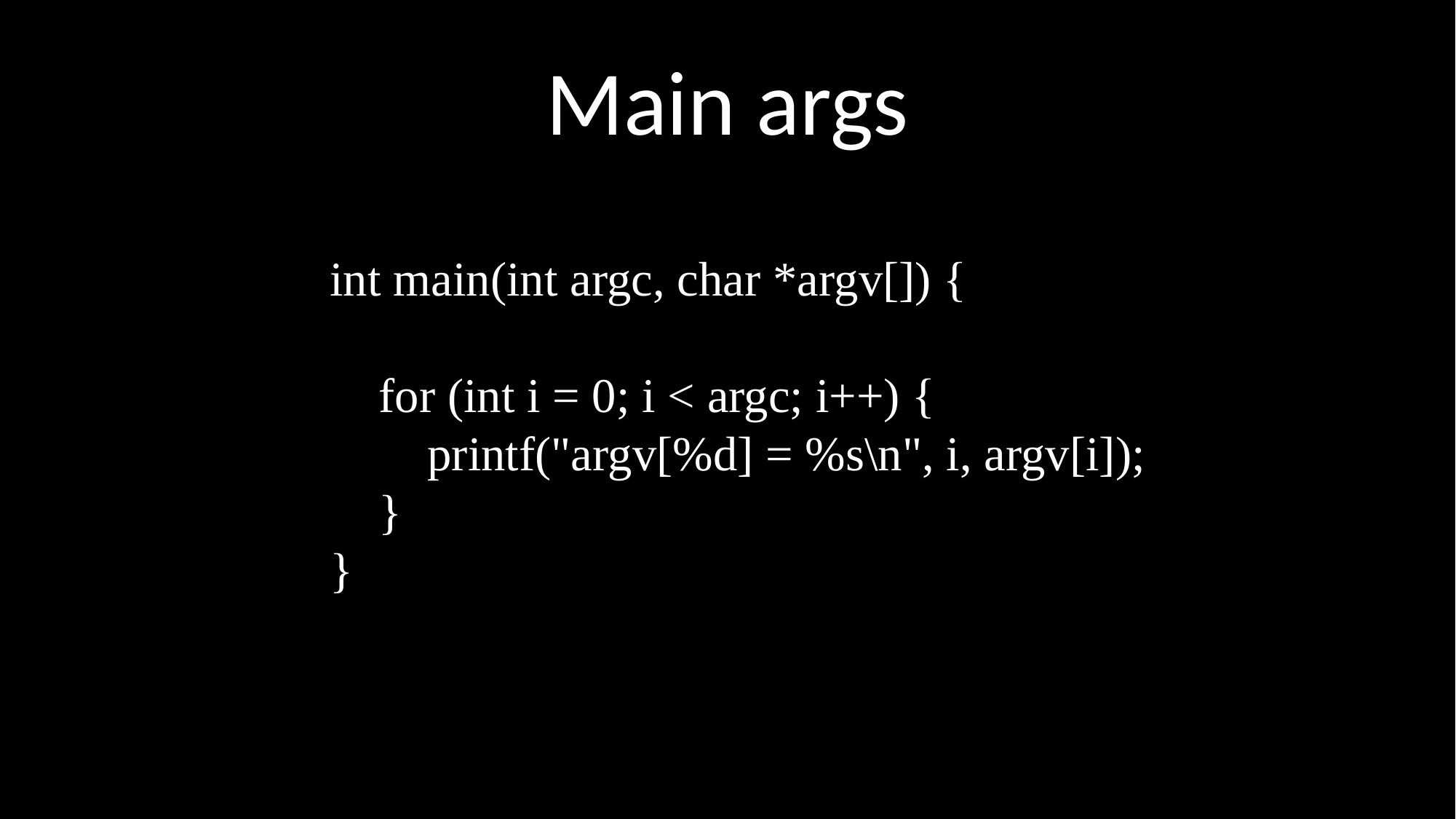

Main args
int main(int argc, char *argv[]) {

    for (int i = 0; i < argc; i++) {
        printf("argv[%d] = %s\n", i, argv[i]);
    }
}